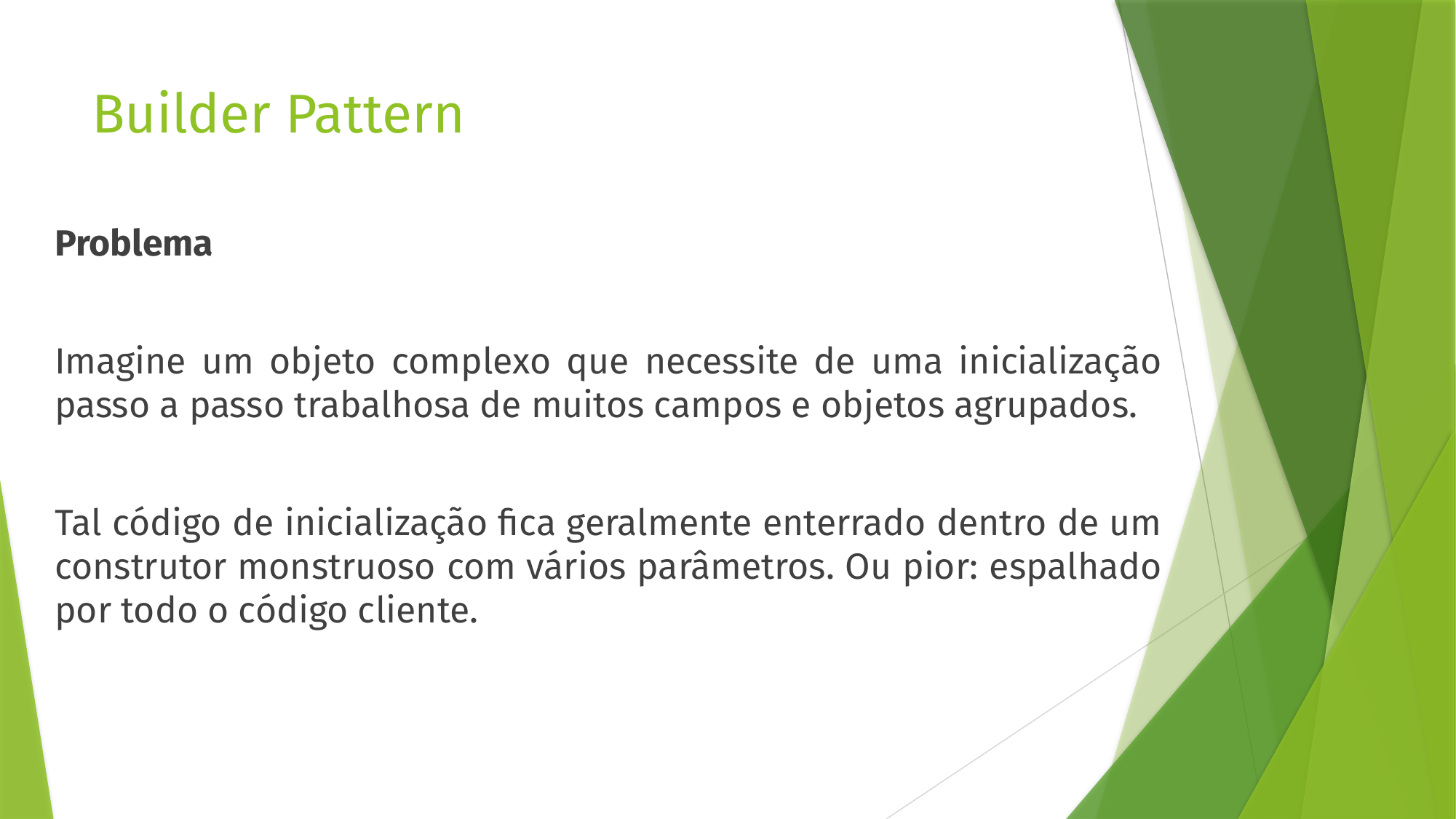

# Builder Pattern
Problema

Imagine um objeto complexo que necessite de uma inicialização passo a passo trabalhosa de muitos campos e objetos agrupados.

Tal código de inicialização fica geralmente enterrado dentro de um construtor monstruoso com vários parâmetros. Ou pior: espalhado por todo o código cliente.